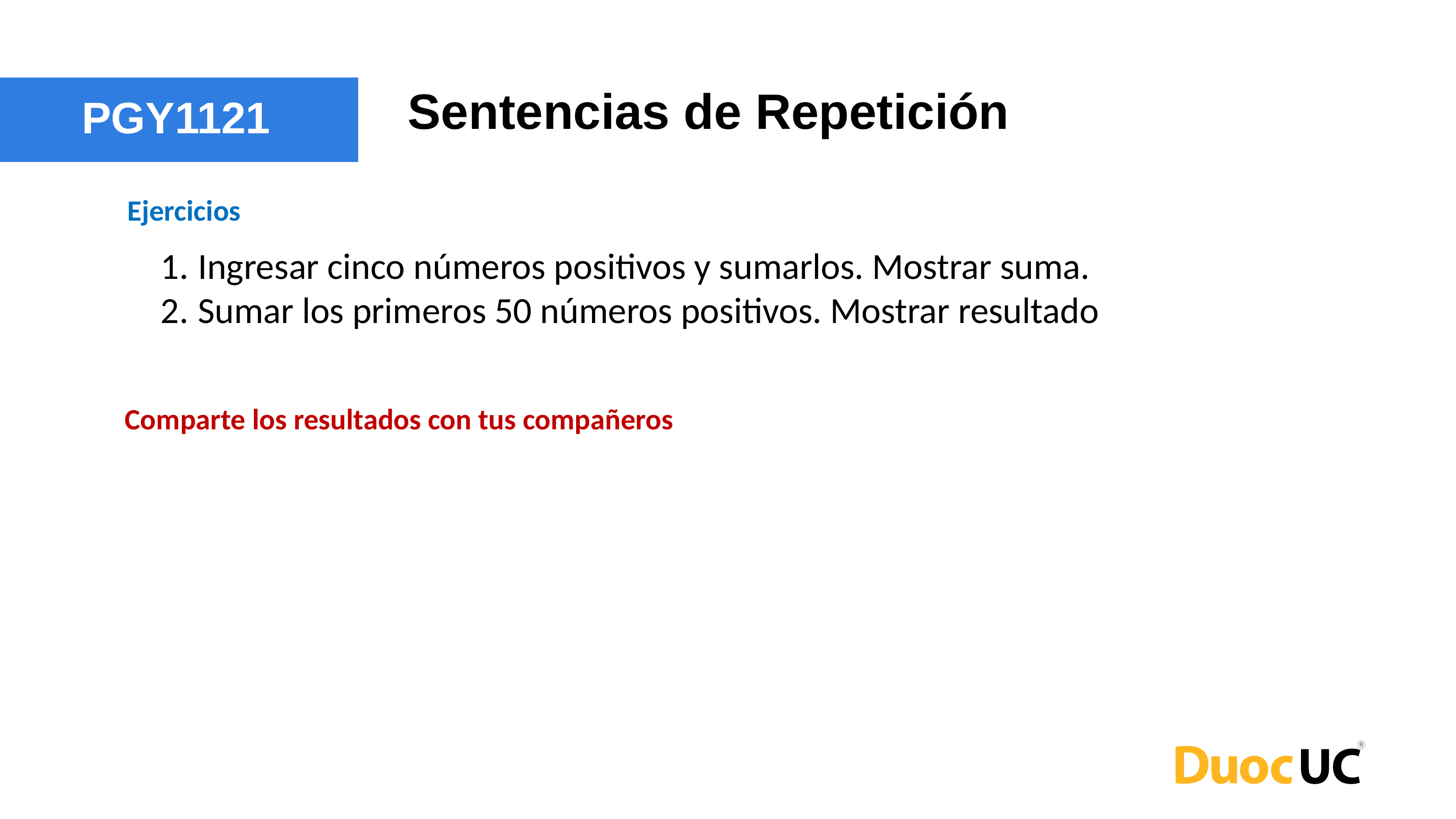

Sentencias de Repetición
PGY1121
Ejercicios
Ingresar cinco números positivos y sumarlos. Mostrar suma.
Sumar los primeros 50 números positivos. Mostrar resultado
Comparte los resultados con tus compañeros